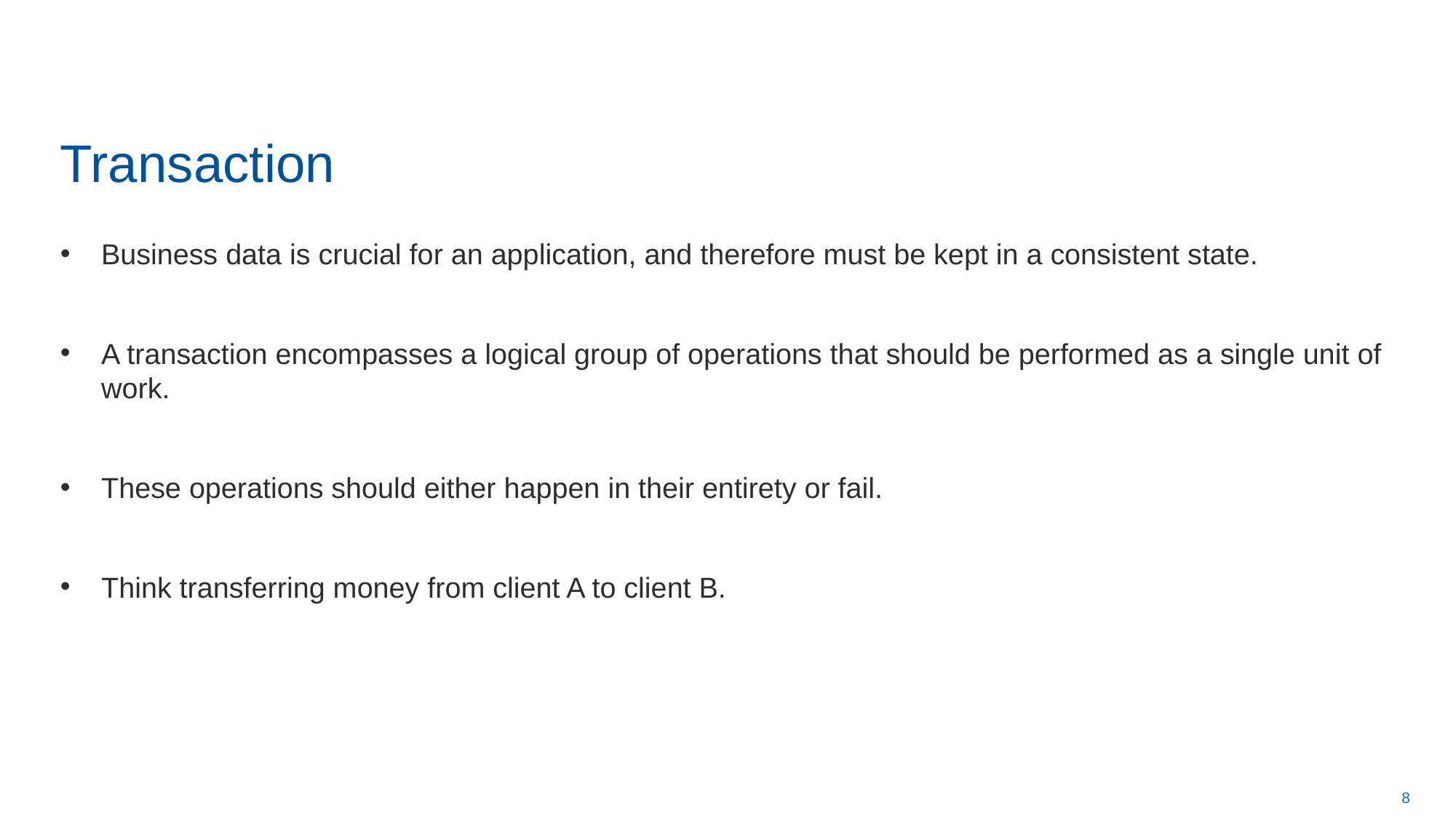

# Transaction
Business data is crucial for an application, and therefore must be kept in a consistent state.

A transaction encompasses a logical group of operations that should be performed as a single unit of work.

These operations should either happen in their entirety or fail.

Think transferring money from client A to client B.